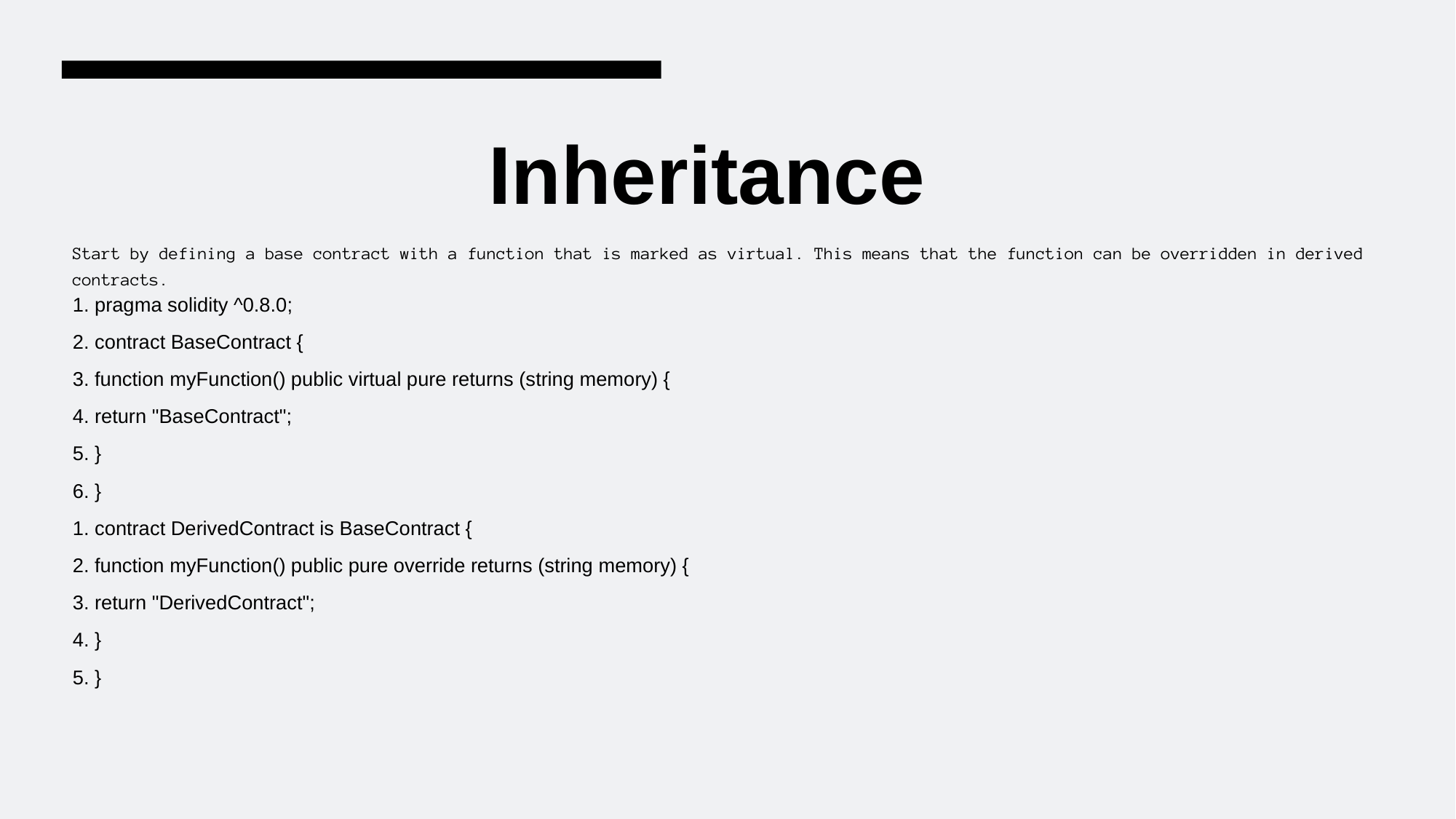

# Inheritance
Start by defining a base contract with a function that is marked as virtual. This means that the function can be overridden in derived contracts.
1. pragma solidity ^0.8.0;
2. contract BaseContract {
3. function myFunction() public virtual pure returns (string memory) {
4. return "BaseContract";
5. }
6. }
1. contract DerivedContract is BaseContract {
2. function myFunction() public pure override returns (string memory) {
3. return "DerivedContract";
4. }
5. }